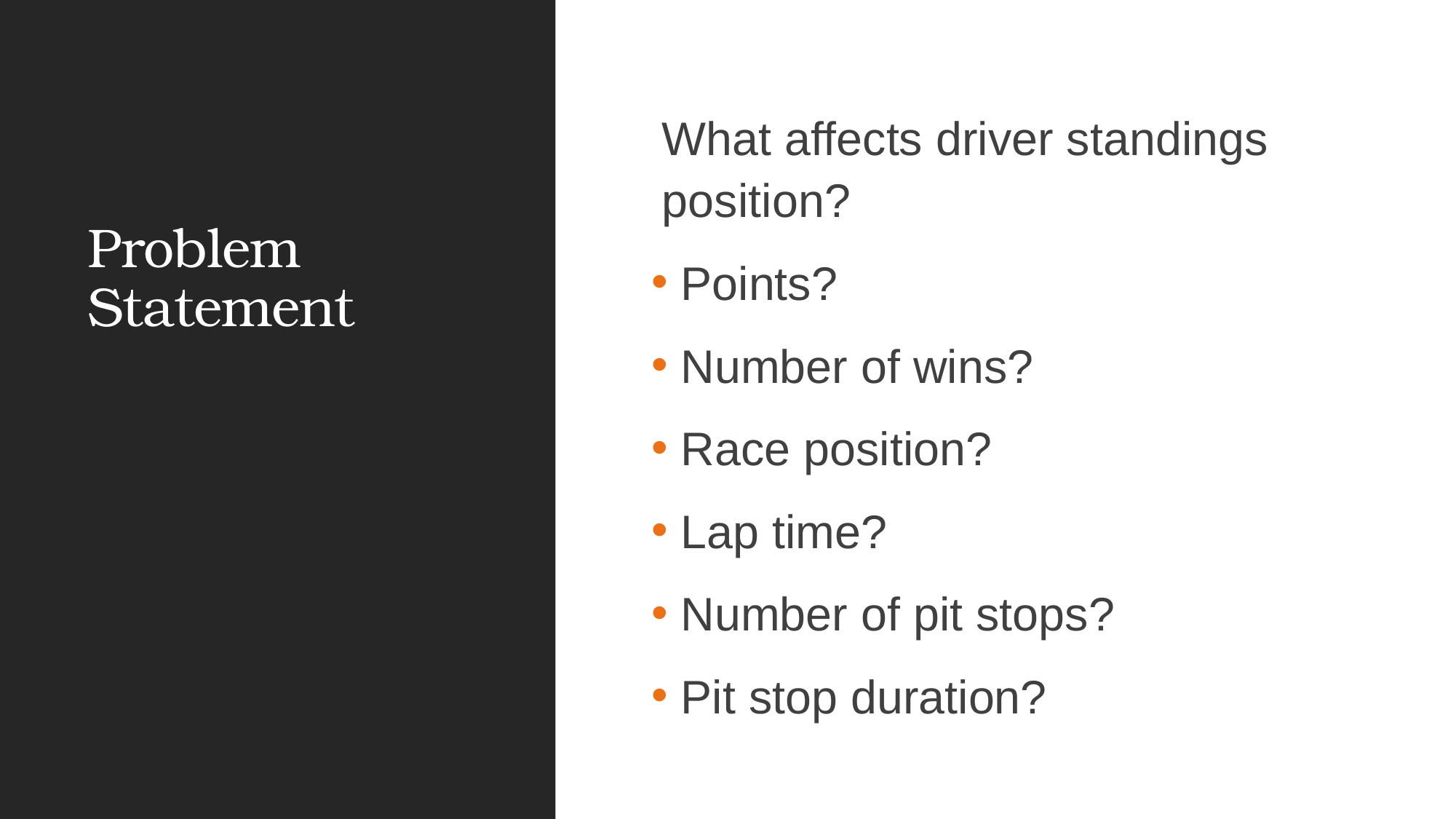

# Problem Statement
What affects driver standings position?
 Points?
 Number of wins?
 Race position?
 Lap time?
 Number of pit stops?
 Pit stop duration?